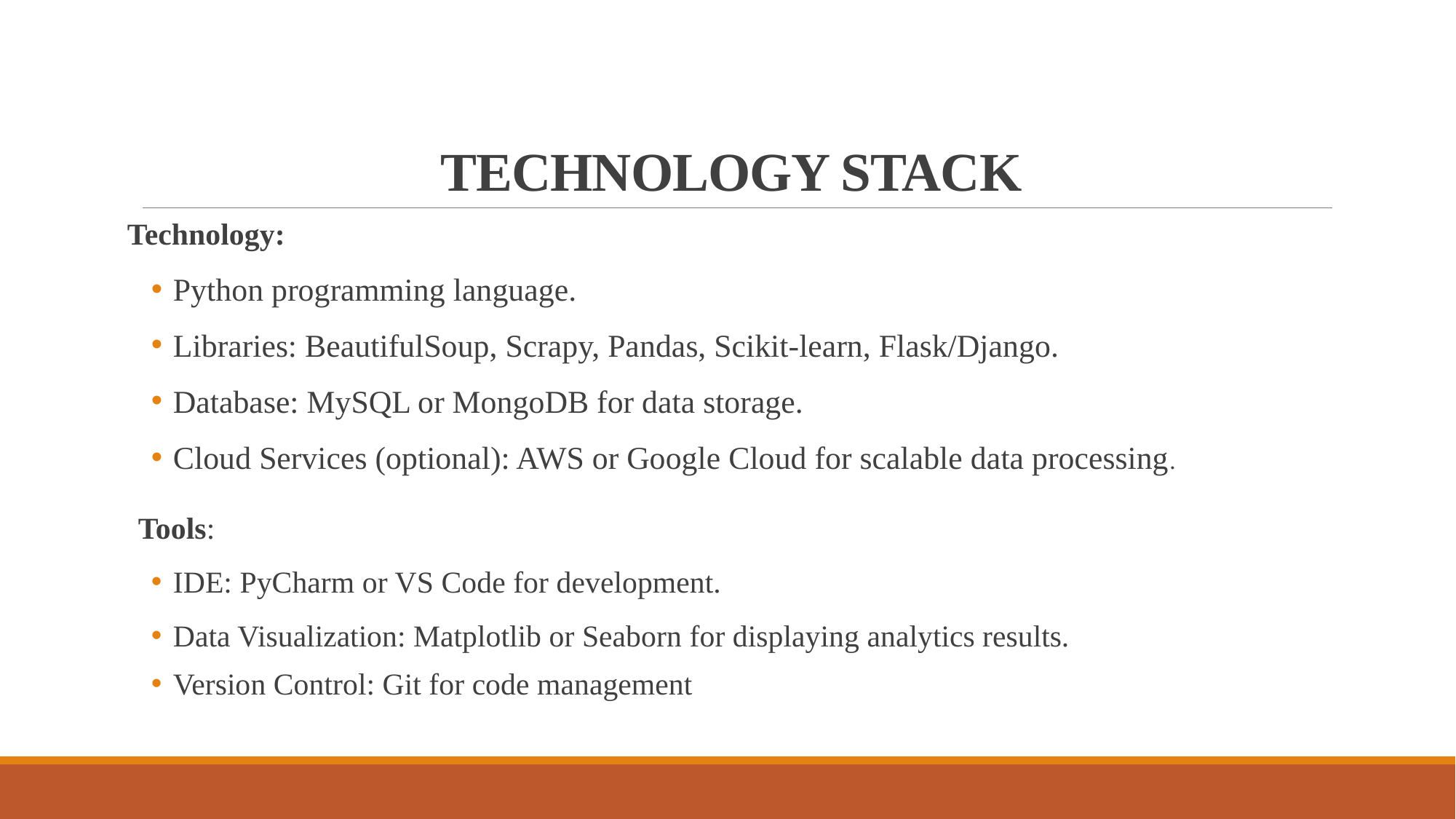

# TECHNOLOGY STACK
Technology:
Python programming language.
Libraries: BeautifulSoup, Scrapy, Pandas, Scikit-learn, Flask/Django.
Database: MySQL or MongoDB for data storage.
Cloud Services (optional): AWS or Google Cloud for scalable data processing.
Tools:
IDE: PyCharm or VS Code for development.
Data Visualization: Matplotlib or Seaborn for displaying analytics results.
Version Control: Git for code management